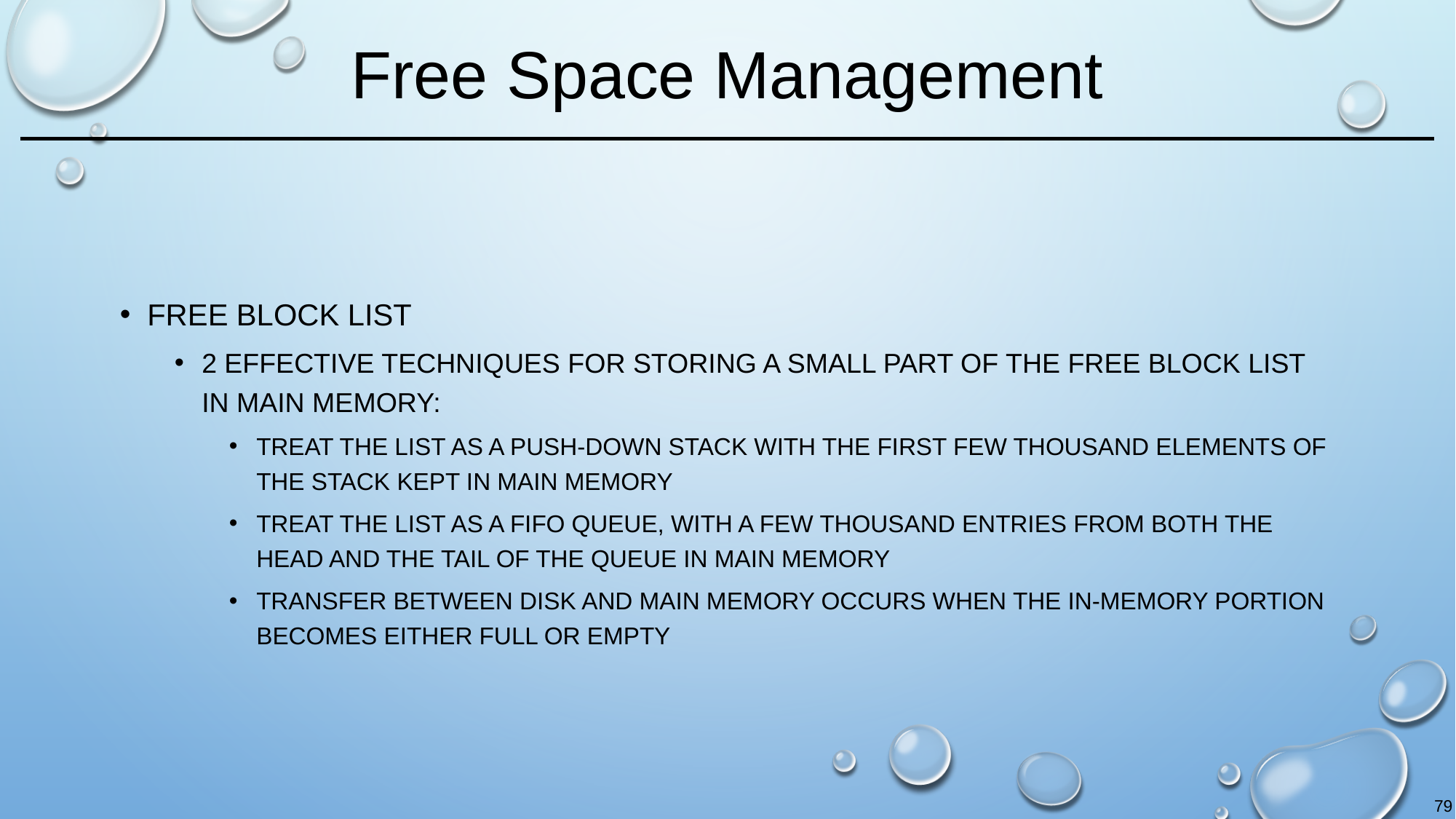

# Free Space Management
Free Block List
2 effective techniques for storing a small part of the free block list in main memory:
Treat the list as a push-down stack with the first few thousand elements of the stack kept in main memory
Treat the list as a FIFO queue, with a few thousand entries from both the head and the tail of the queue in main memory
Transfer between disk and main memory occurs when the in-memory portion becomes either full or empty
79